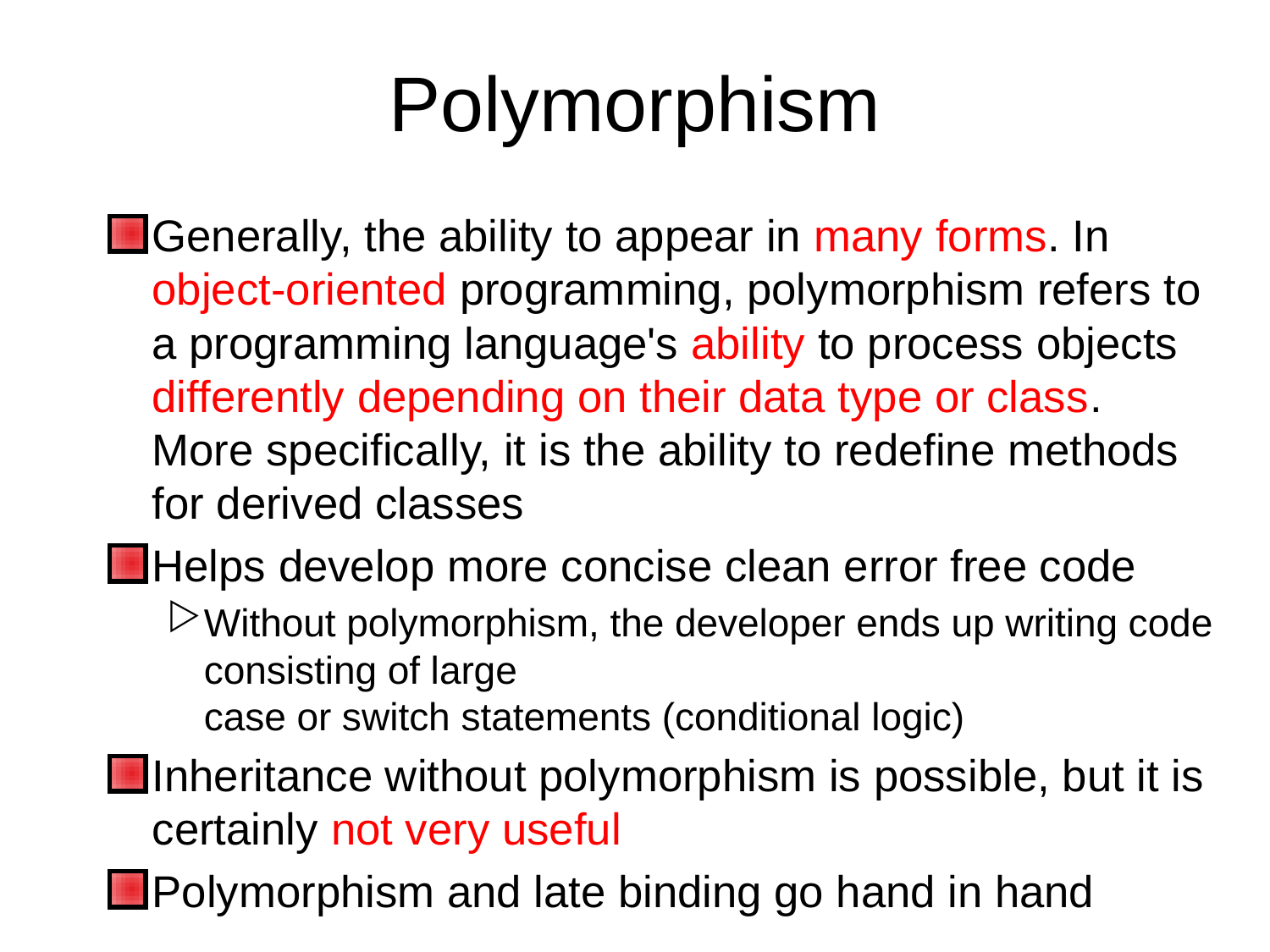

# Polymorphism
Generally, the ability to appear in many forms. In object-oriented programming, polymorphism refers to a programming language's ability to process objects differently depending on their data type or class. More specifically, it is the ability to redefine methods for derived classes
Helps develop more concise clean error free code
Without polymorphism, the developer ends up writing code consisting of large
case or switch statements (conditional logic)
Inheritance without polymorphism is possible, but it is certainly not very useful
Polymorphism and late binding go hand in hand